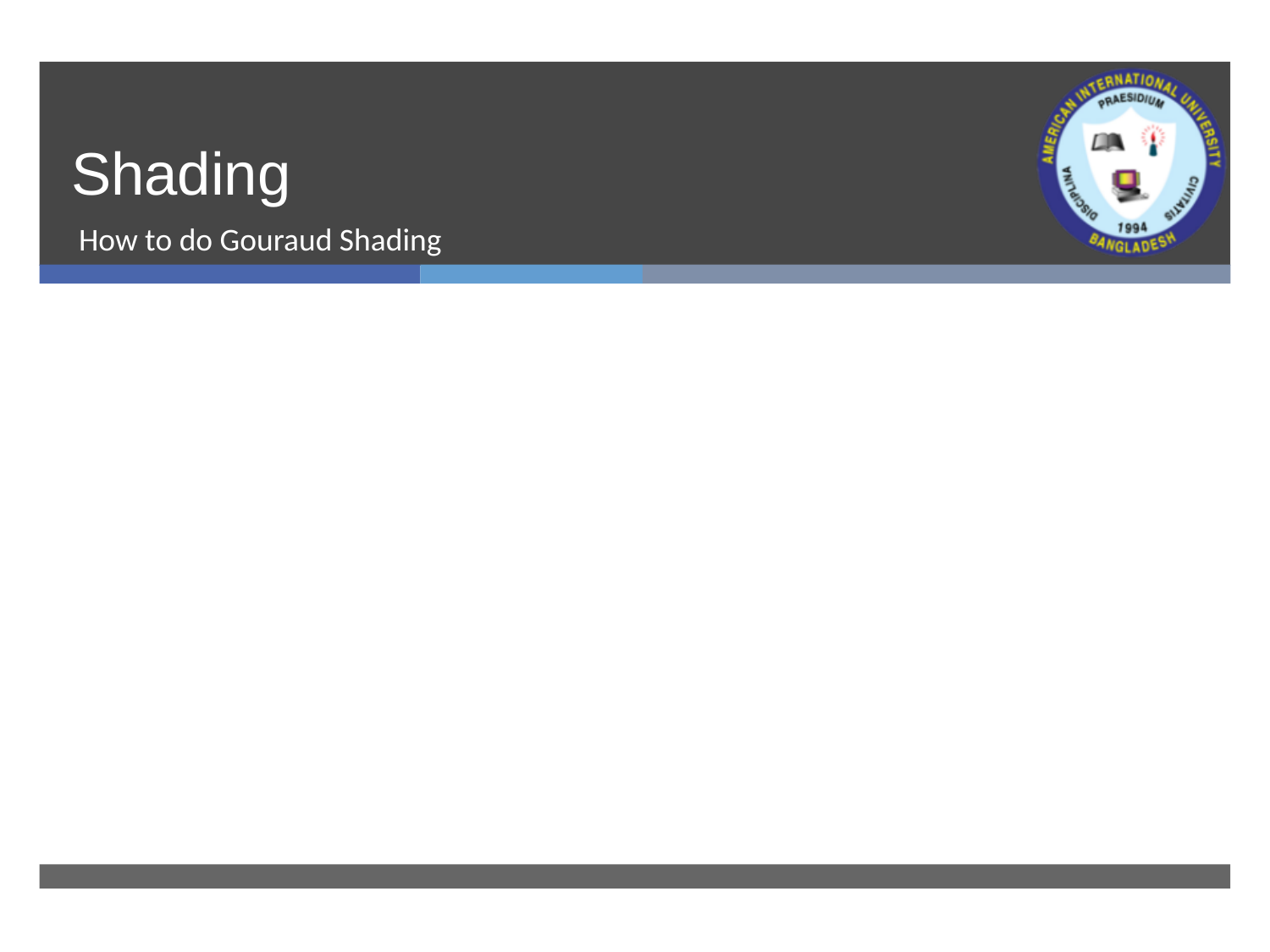

# Shading
How to do Gouraud Shading